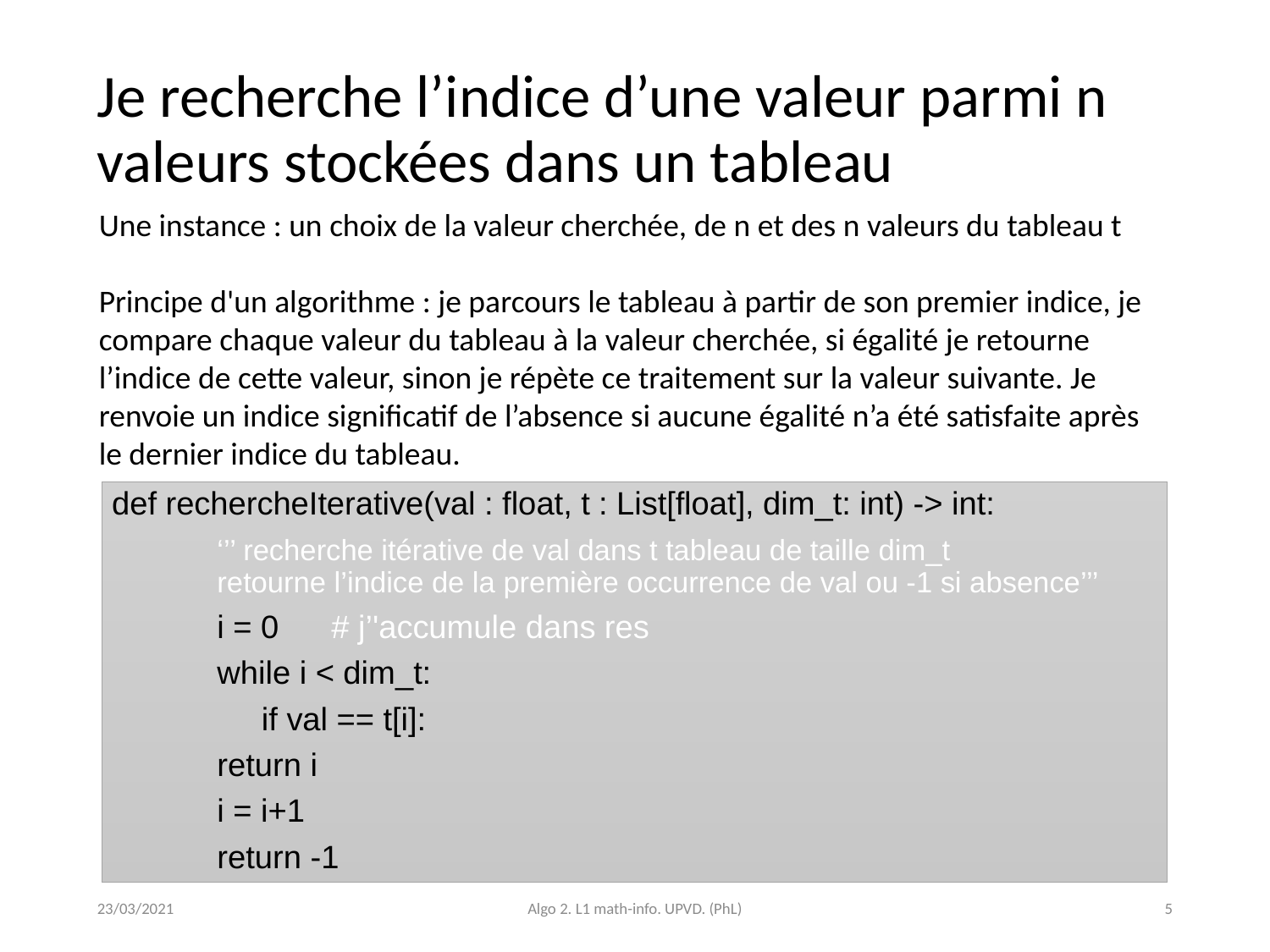

# Je recherche l’indice d’une valeur parmi n valeurs stockées dans un tableau
Une instance : un choix de la valeur cherchée, de n et des n valeurs du tableau t

Principe d'un algorithme : je parcours le tableau à partir de son premier indice, je compare chaque valeur du tableau à la valeur cherchée, si égalité je retourne l’indice de cette valeur, sinon je répète ce traitement sur la valeur suivante. Je renvoie un indice significatif de l’absence si aucune égalité n’a été satisfaite après le dernier indice du tableau.

def rechercheIterative(val : float, t : List[float], dim_t: int) -> int:
 	‘’’ recherche itérative de val dans t tableau de taille dim_t
	retourne l’indice de la première occurrence de val ou -1 si absence’’’
 	i = 0  	 # j’'accumule dans res
 	while i < dim_t:
	     if val == t[i]:
			return i
		i = i+1
	return -1

23/03/2021
Algo 2. L1 math-info. UPVD. (PhL)
5